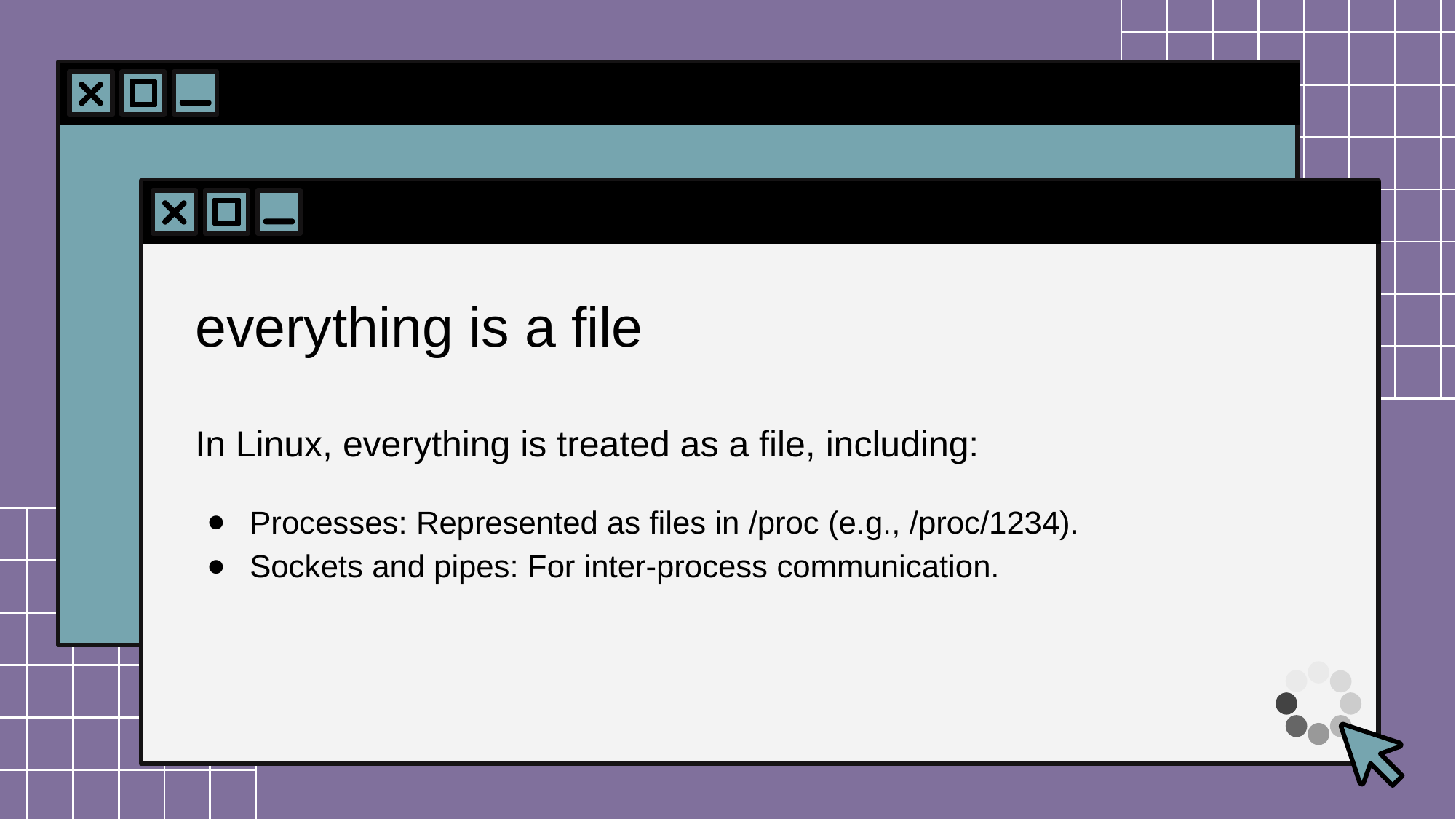

# everything is a file
In Linux, everything is treated as a file, including:
Processes: Represented as files in /proc (e.g., /proc/1234).
Sockets and pipes: For inter-process communication.